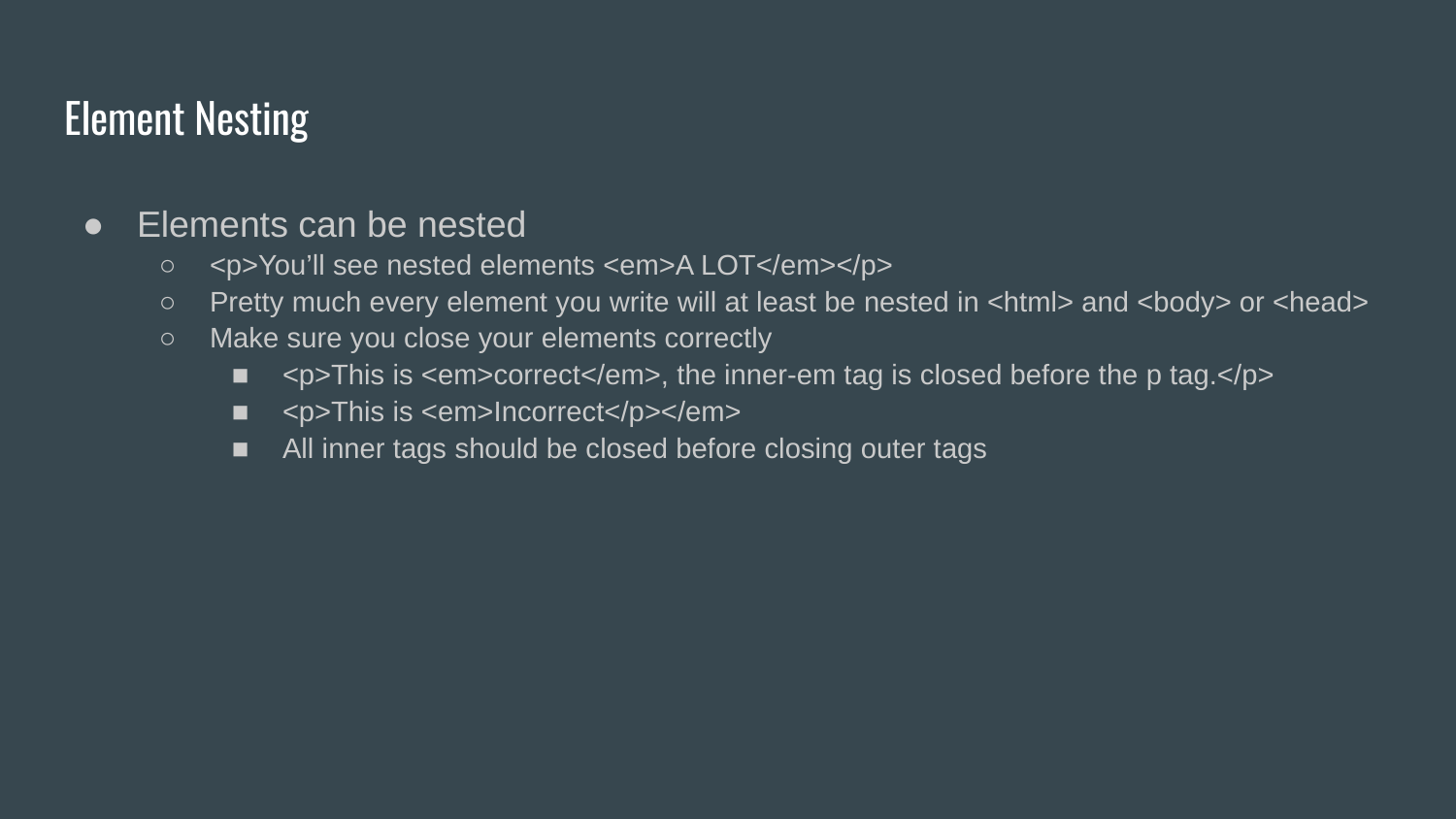

# Element Nesting
Elements can be nested
<p>You’ll see nested elements <em>A LOT</em></p>
Pretty much every element you write will at least be nested in <html> and <body> or <head>
Make sure you close your elements correctly
<p>This is <em>correct</em>, the inner-em tag is closed before the p tag.</p>
<p>This is <em>Incorrect</p></em>
All inner tags should be closed before closing outer tags